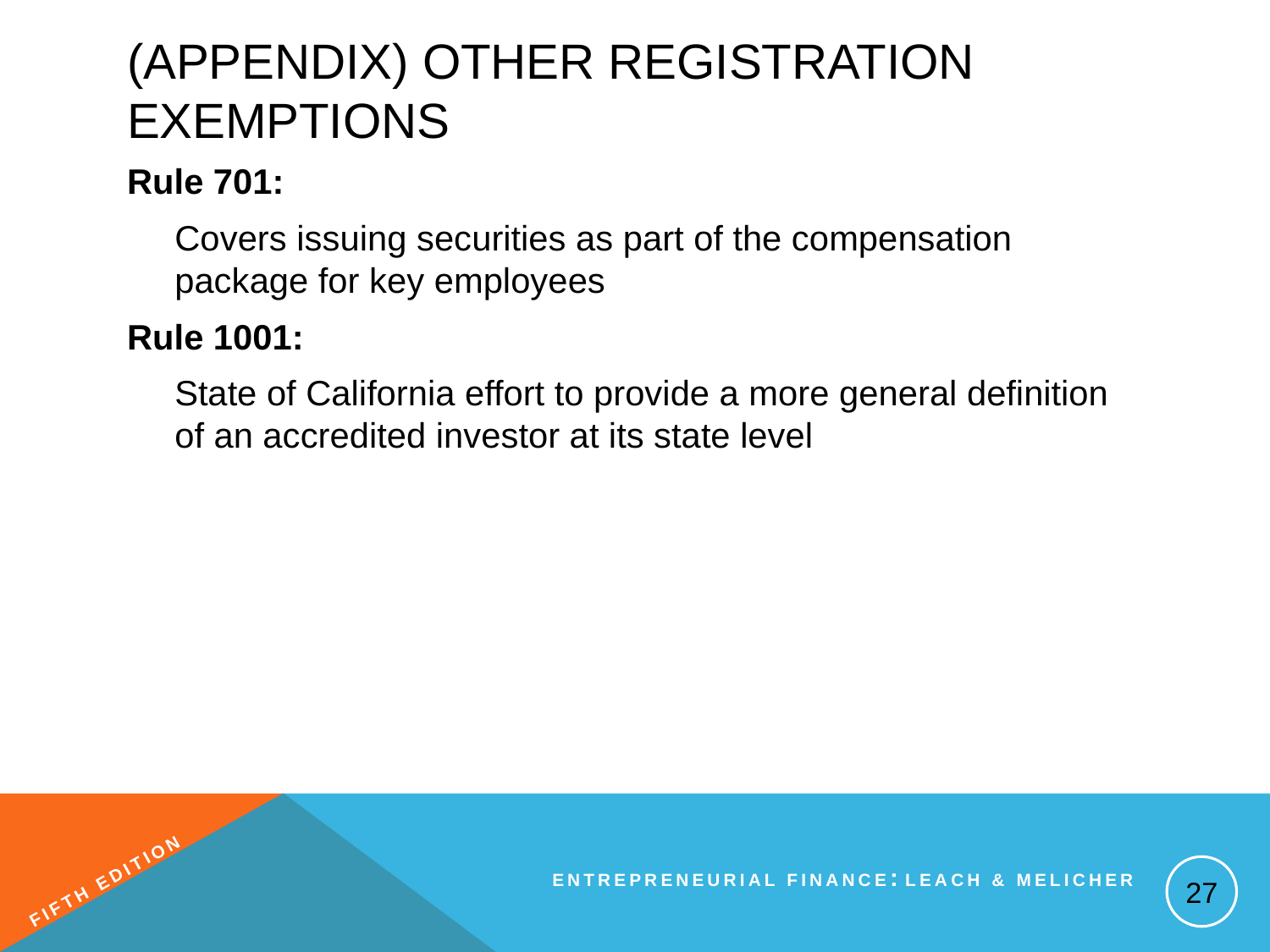

# (Appendix) Other Registration Exemptions
Rule 701:
	Covers issuing securities as part of the compensation package for key employees
Rule 1001:
	State of California effort to provide a more general definition of an accredited investor at its state level
27